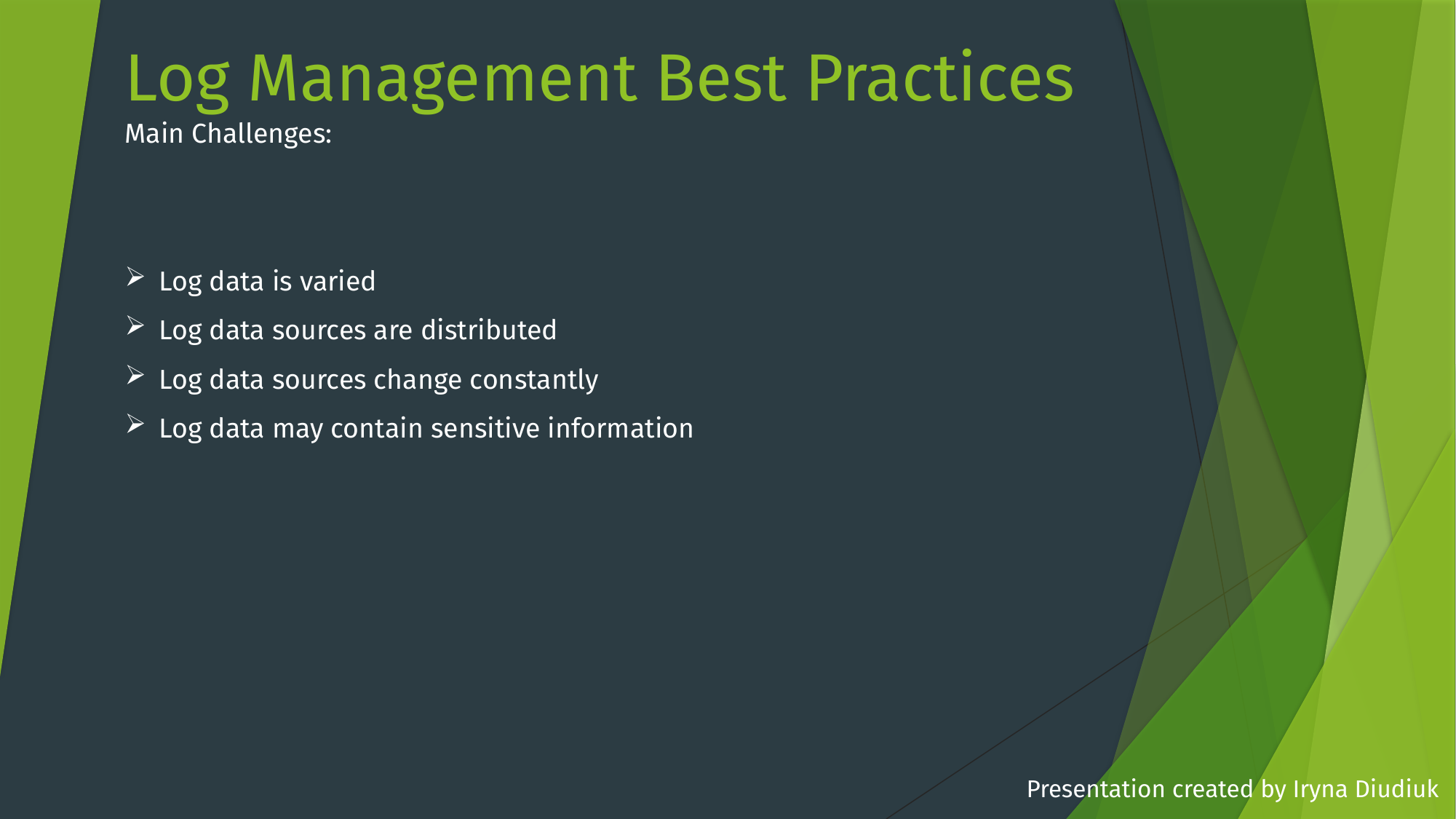

# Log Management Best Practices
Main Challenges:

Log data is varied
Log data sources are distributed
Log data sources change constantly
Log data may contain sensitive information

Presentation created by Iryna Diudiuk